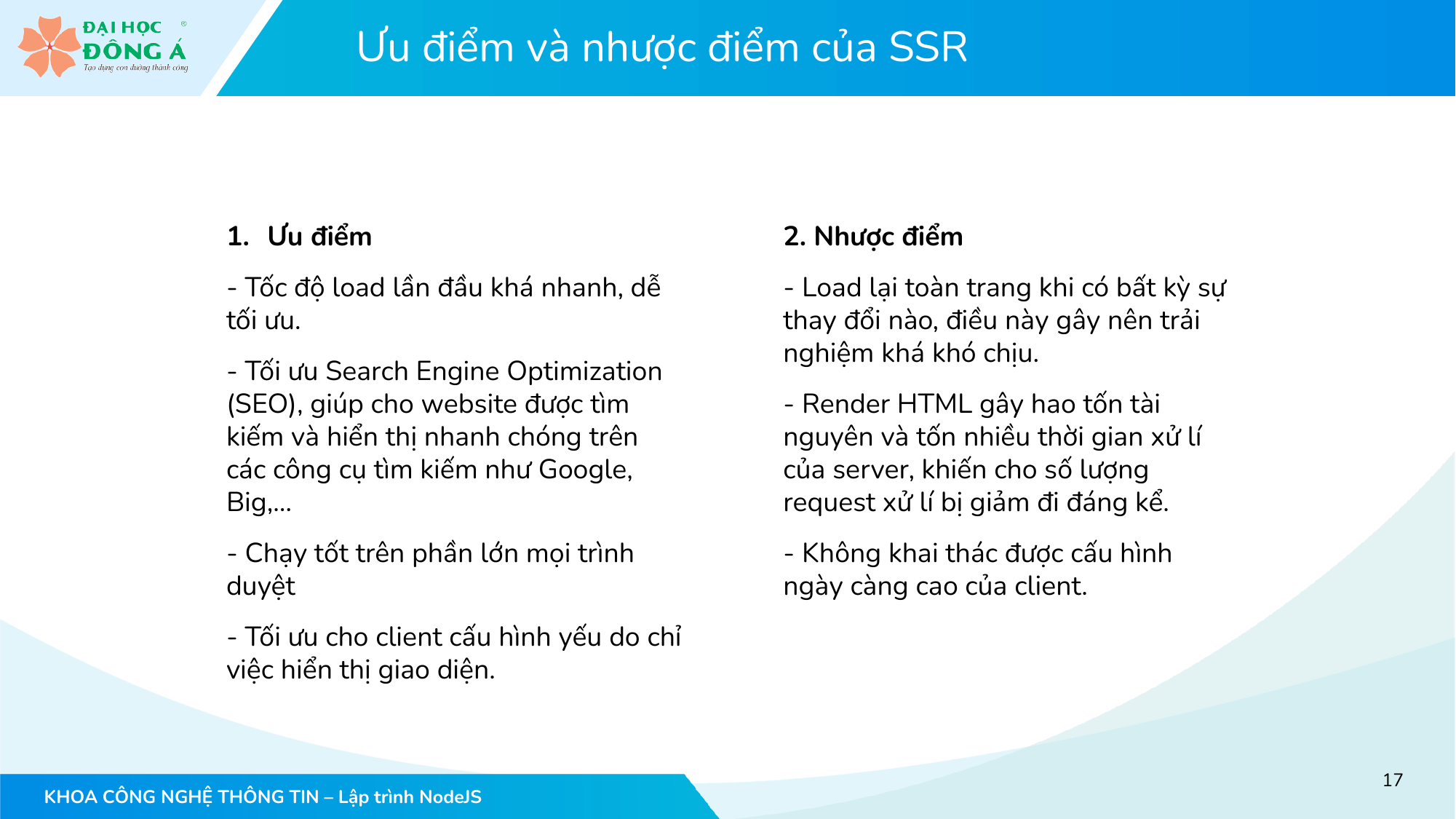

# Ưu điểm và nhược điểm của SSR
Ưu điểm
- Tốc độ load lần đầu khá nhanh, dễ tối ưu.
- Tối ưu Search Engine Optimization (SEO), giúp cho website được tìm kiếm và hiển thị nhanh chóng trên các công cụ tìm kiếm như Google, Big,…
- Chạy tốt trên phần lớn mọi trình duyệt
- Tối ưu cho client cấu hình yếu do chỉ việc hiển thị giao diện.
2. Nhược điểm
- Load lại toàn trang khi có bất kỳ sự thay đổi nào, điều này gây nên trải nghiệm khá khó chịu.
- Render HTML gây hao tốn tài nguyên và tốn nhiều thời gian xử lí của server, khiến cho số lượng request xử lí bị giảm đi đáng kể.
- Không khai thác được cấu hình ngày càng cao của client.
17
KHOA CÔNG NGHỆ THÔNG TIN – Lập trình NodeJS